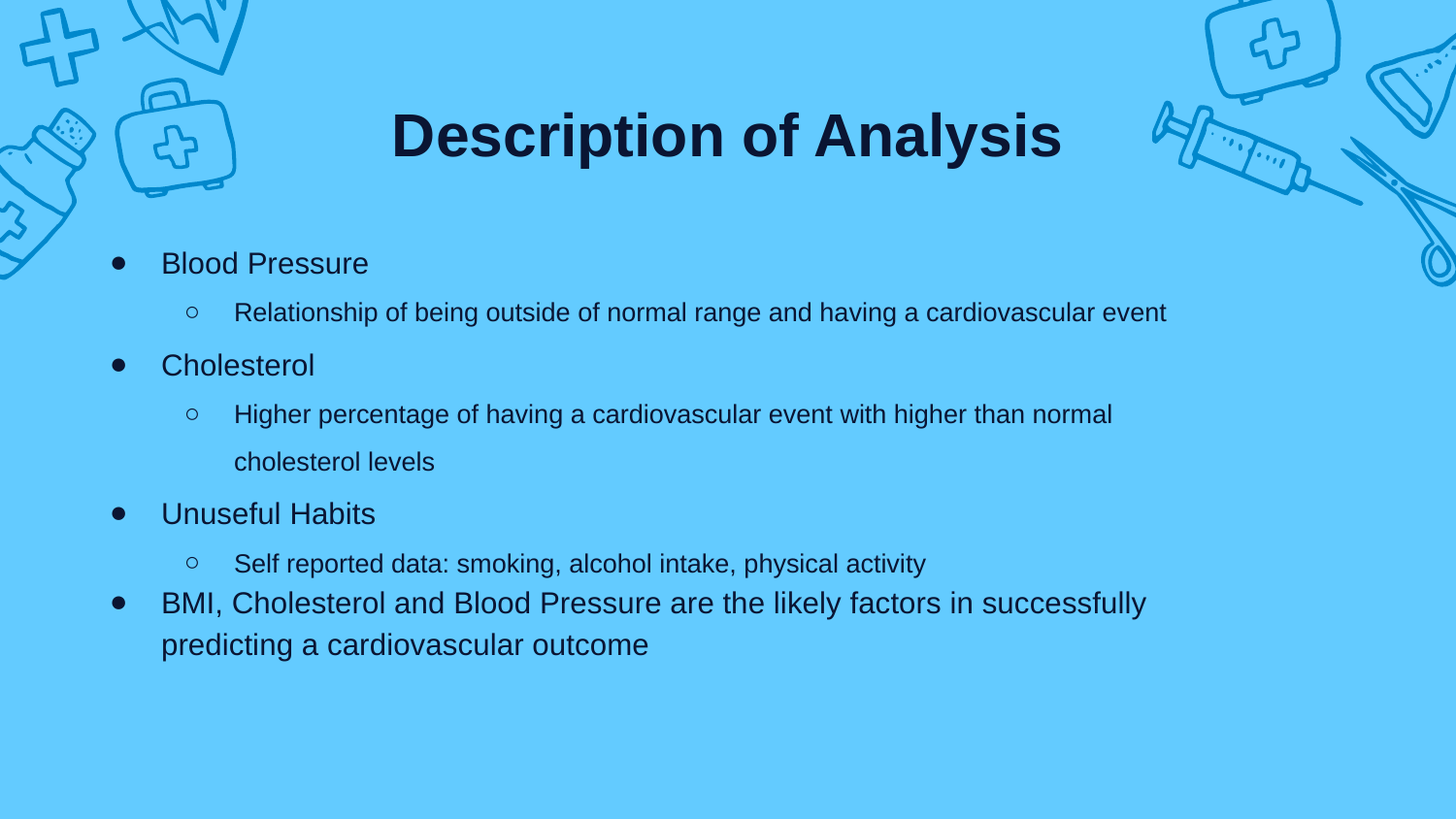

Description of Analysis
Blood Pressure
Relationship of being outside of normal range and having a cardiovascular event
Cholesterol
Higher percentage of having a cardiovascular event with higher than normal cholesterol levels
Unuseful Habits
Self reported data: smoking, alcohol intake, physical activity
BMI, Cholesterol and Blood Pressure are the likely factors in successfully predicting a cardiovascular outcome